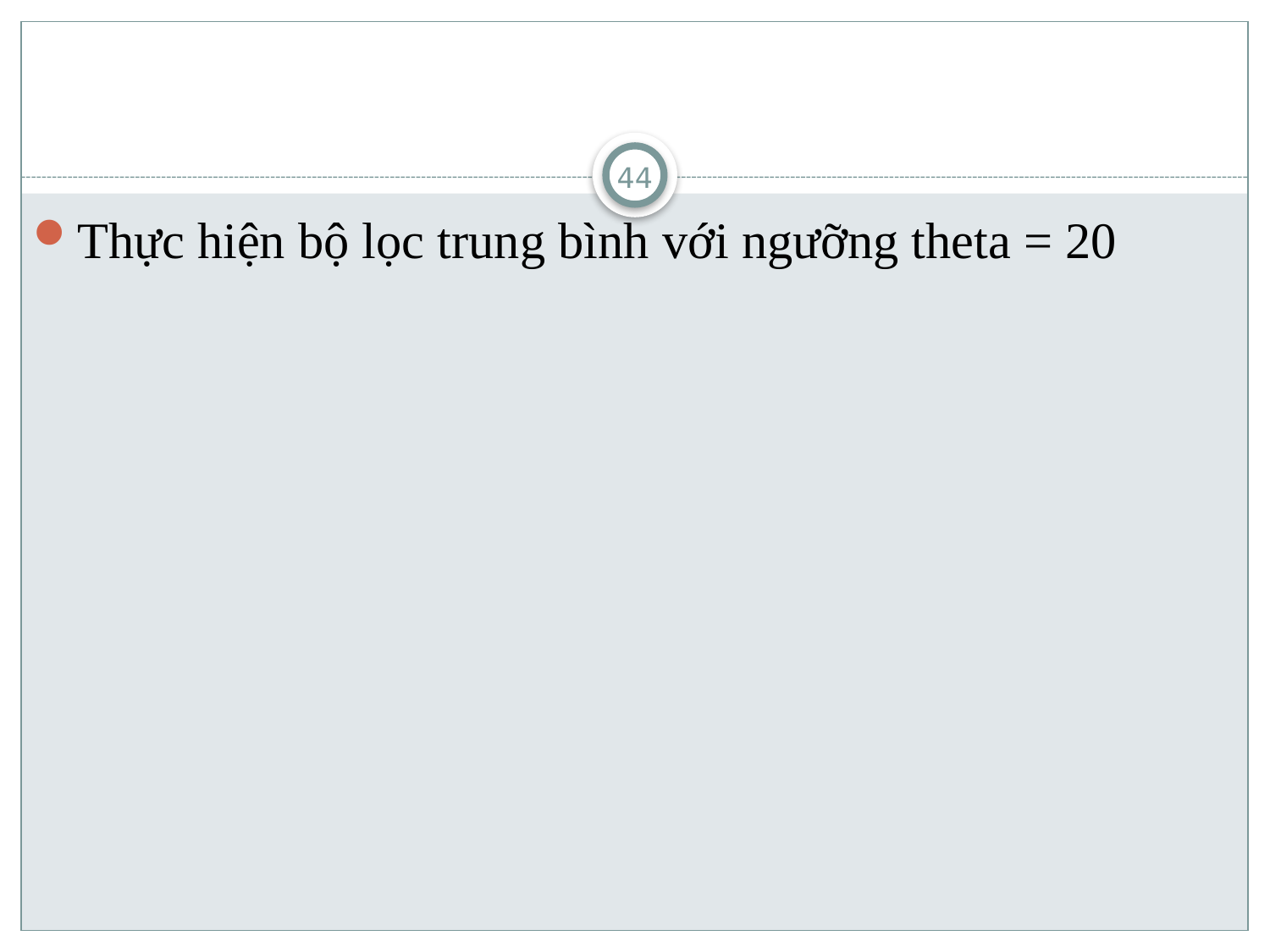

#
44
Thực hiện bộ lọc trung bình với ngưỡng theta = 20